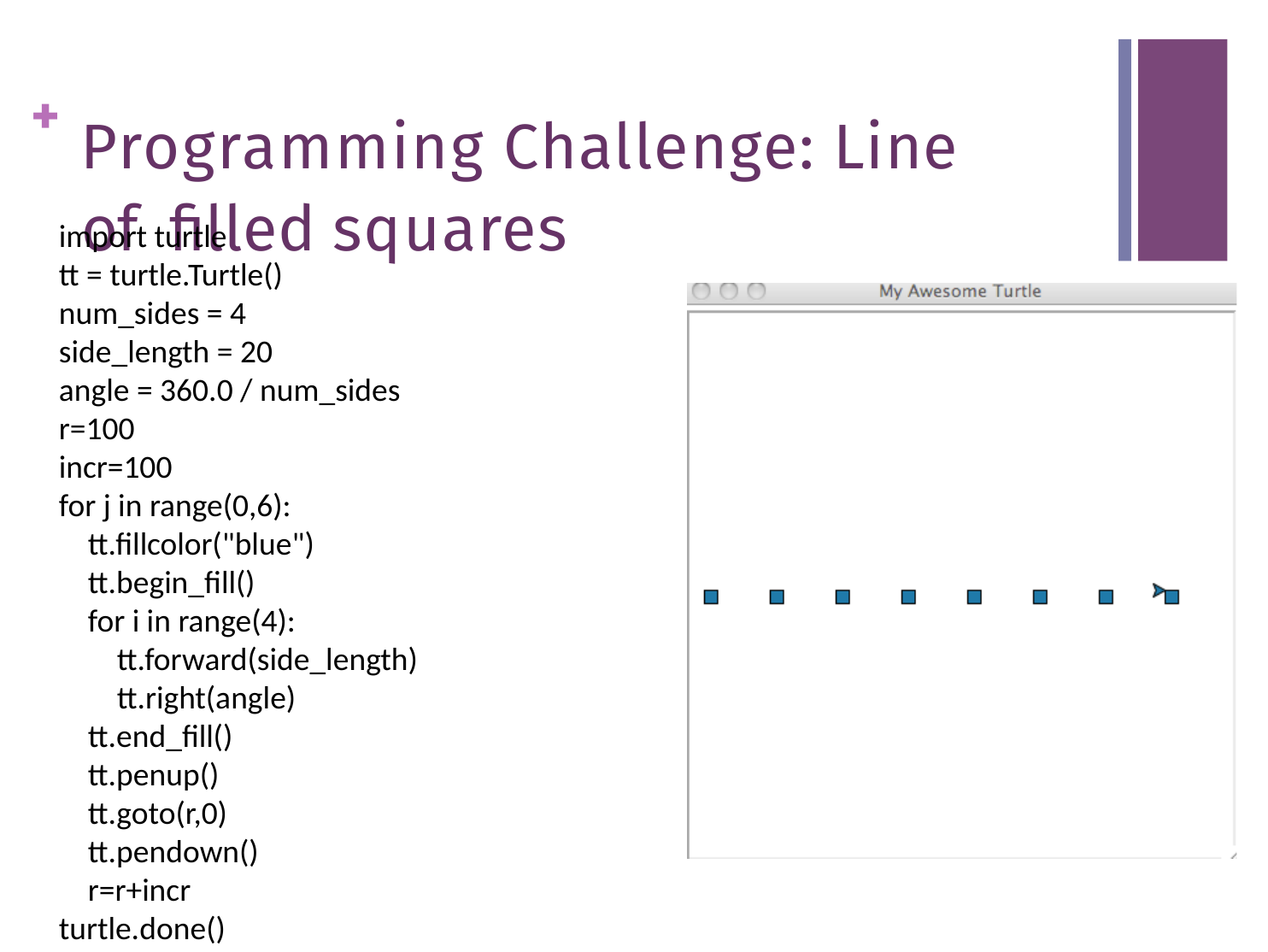

# + Programming Challenge: Line of  filled squares
import turtle
tt = turtle.Turtle()
num_sides = 4
side_length = 20
angle = 360.0 / num_sides
r=100
incr=100
for j in range(0,6):
    tt.fillcolor("blue")
    tt.begin_fill()
    for i in range(4):
        tt.forward(side_length)
        tt.right(angle)
    tt.end_fill()
    tt.penup()
    tt.goto(r,0)
    tt.pendown()
    r=r+incr
turtle.done()